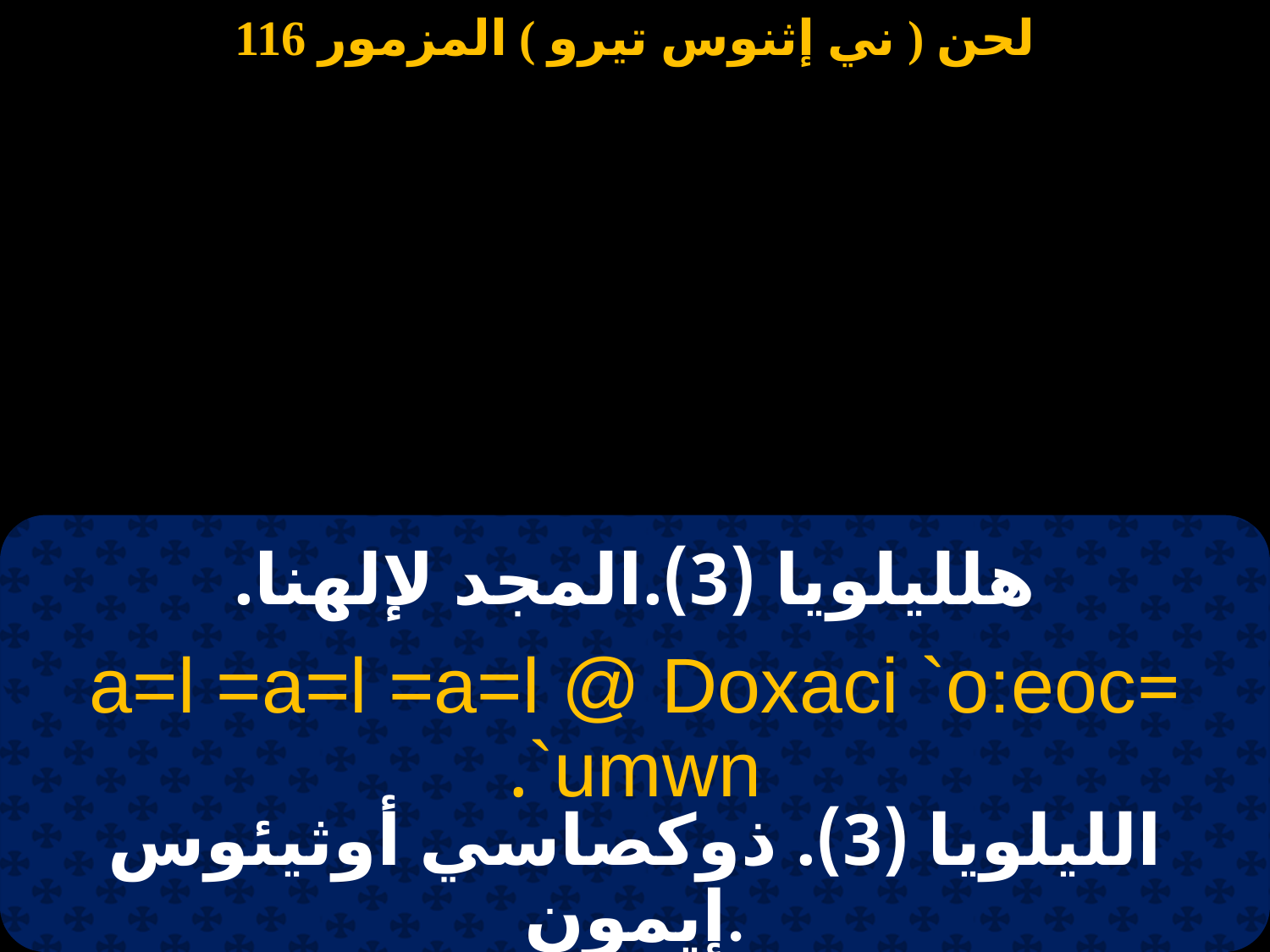

هلليلويا (3).المجد لإلهنا.
=a=l =a=l =a=l @ Doxaci `o:eoc `umwn.
الليلويا (3). ذوكصاسي أوثيئوس إيمون.